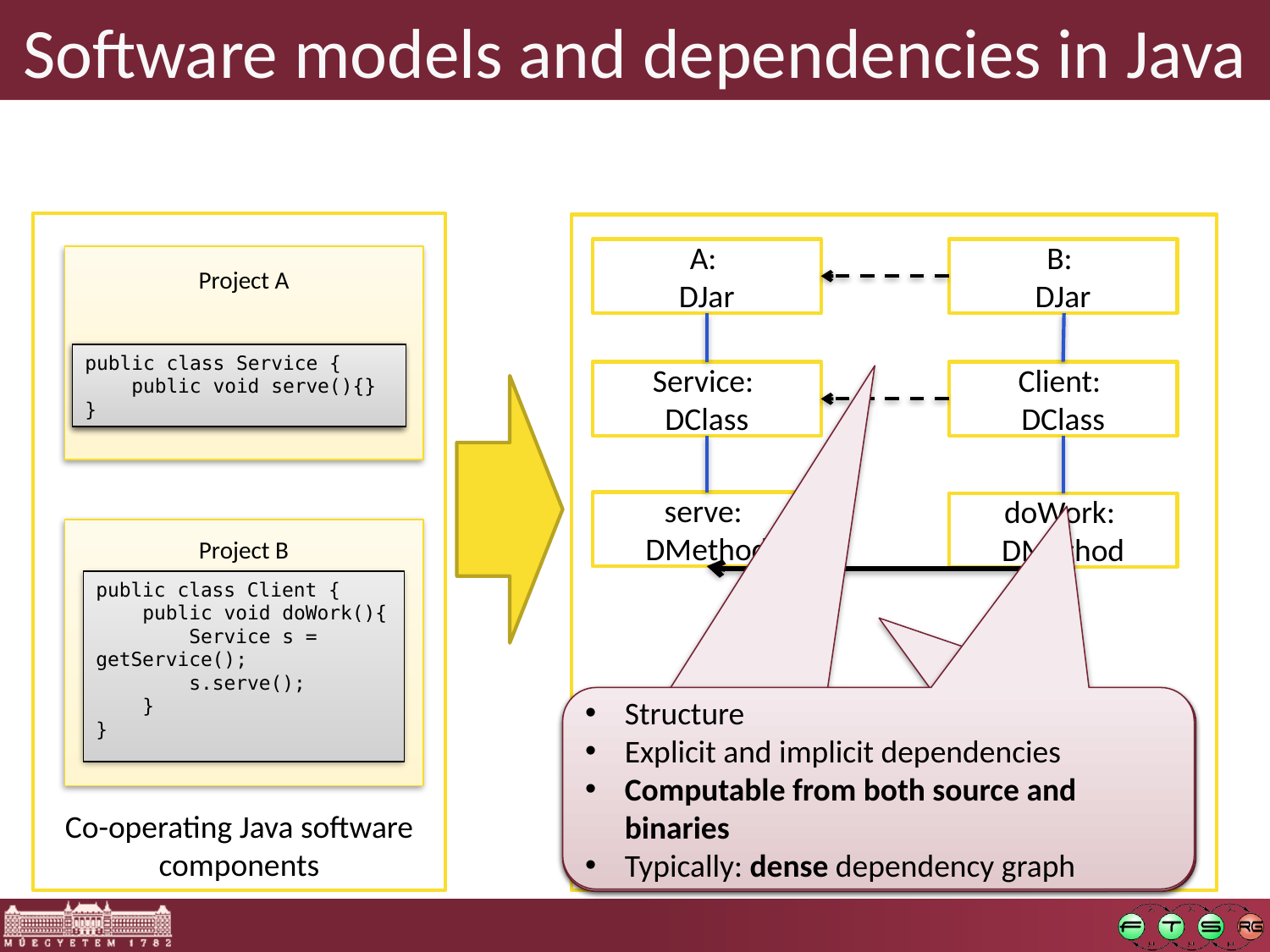

# Software models and dependencies in Java

A:
DJar
B:
DJar
Project A

public class Service {
    public void serve(){}
}
public class Service {
    public void serve(){}
}

Project B

public class Client {
    public void doWork(){
        Service s = 	getService();
        s.serve();
    }
}

Service:
DClass
Client:
DClass

serve:
DMethod
doWork:
DMethod
Structure
Explicit and implicit dependencies
Computable from both source and binaries
Typically: dense dependency graph
Strukúra
Explicit és implicit függőségek
Strukúra
Explicit és implicit függőségek
Co-operating Java software components
Model (graph) representation of Java software